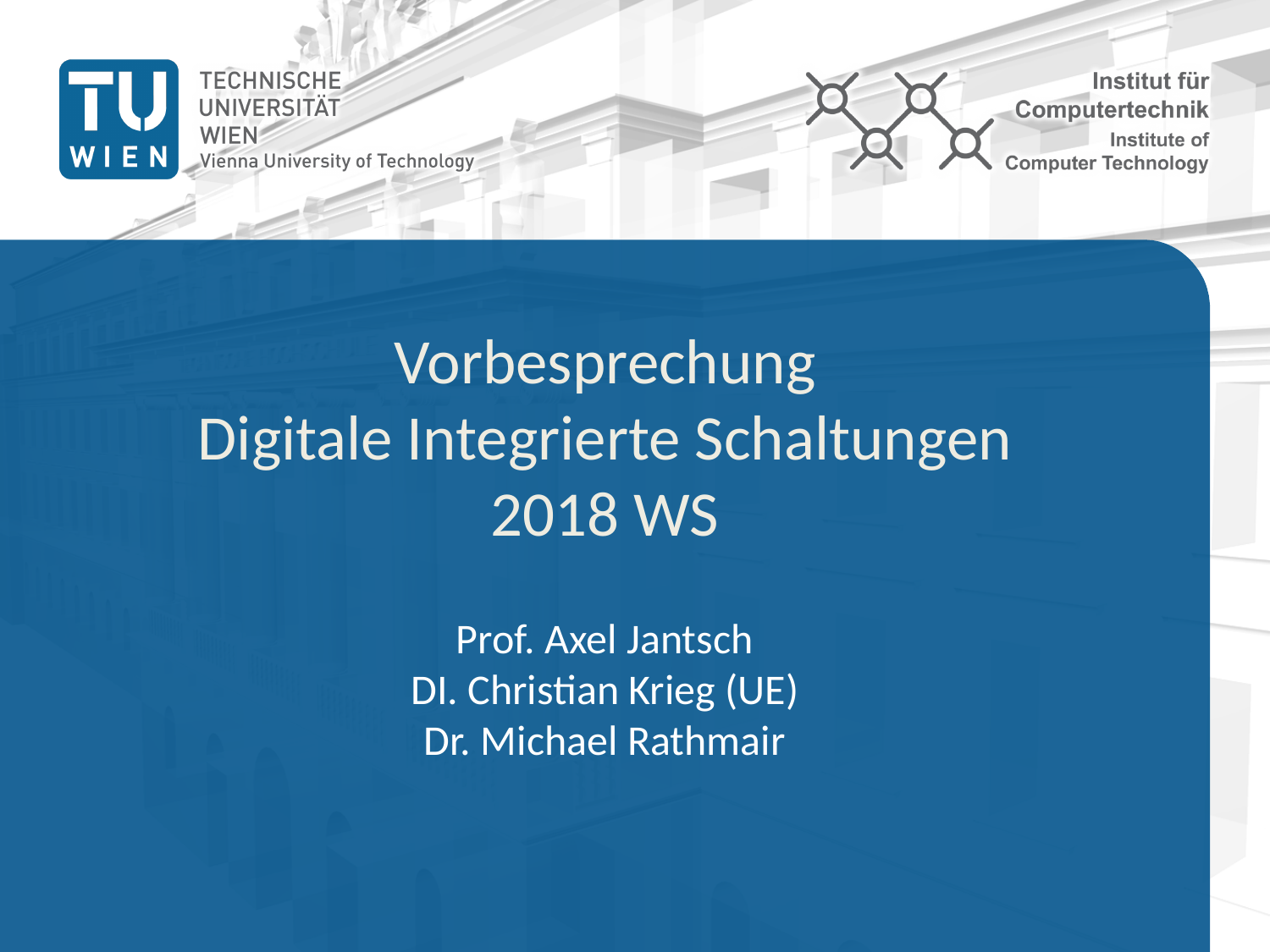

# Vorbesprechung Digitale Integrierte Schaltungen 2018 WS
Prof. Axel Jantsch
DI. Christian Krieg (UE)
Dr. Michael Rathmair